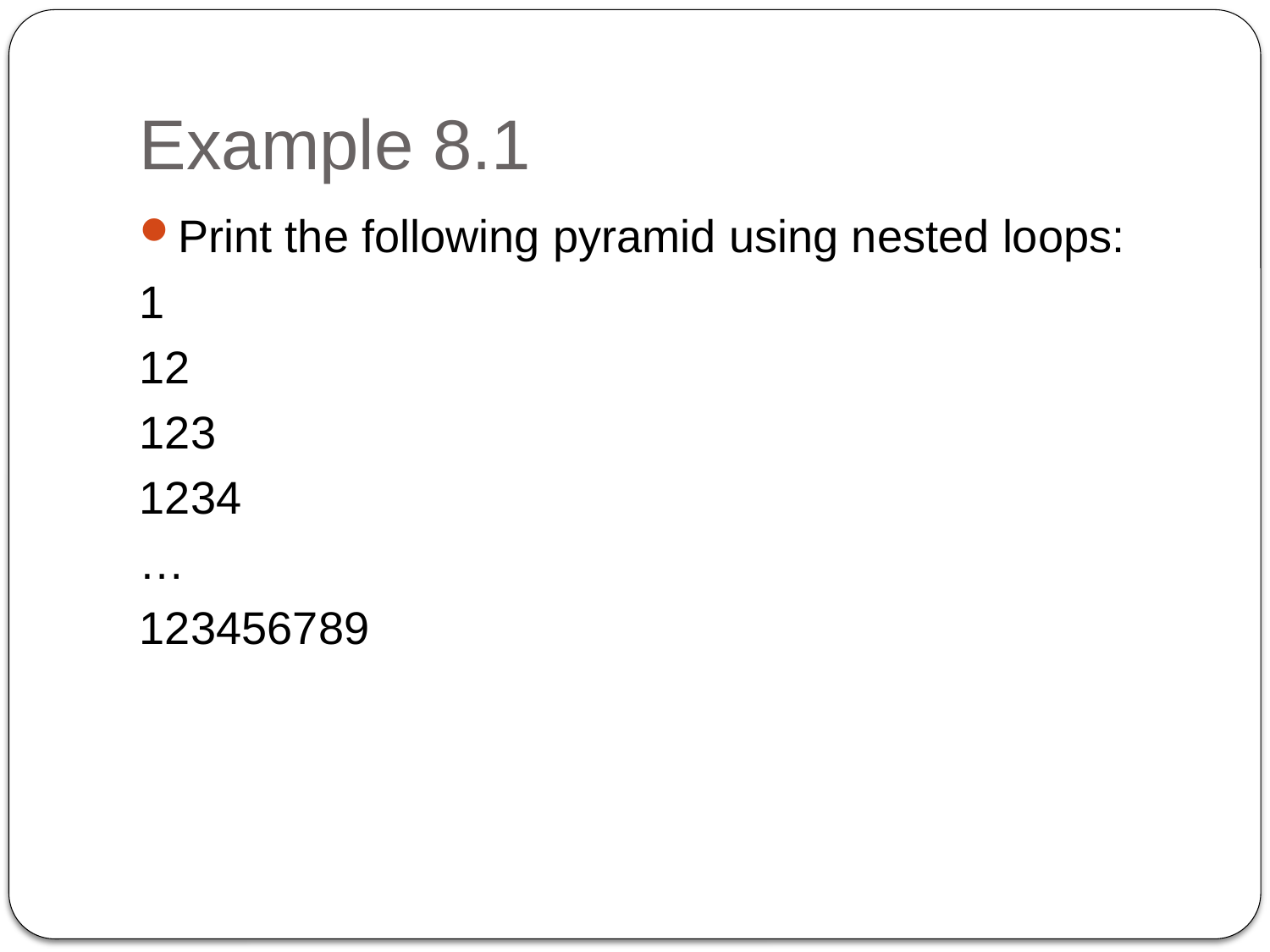

# Example 8.1
Print the following pyramid using nested loops:
1
12
123
1234
…
123456789